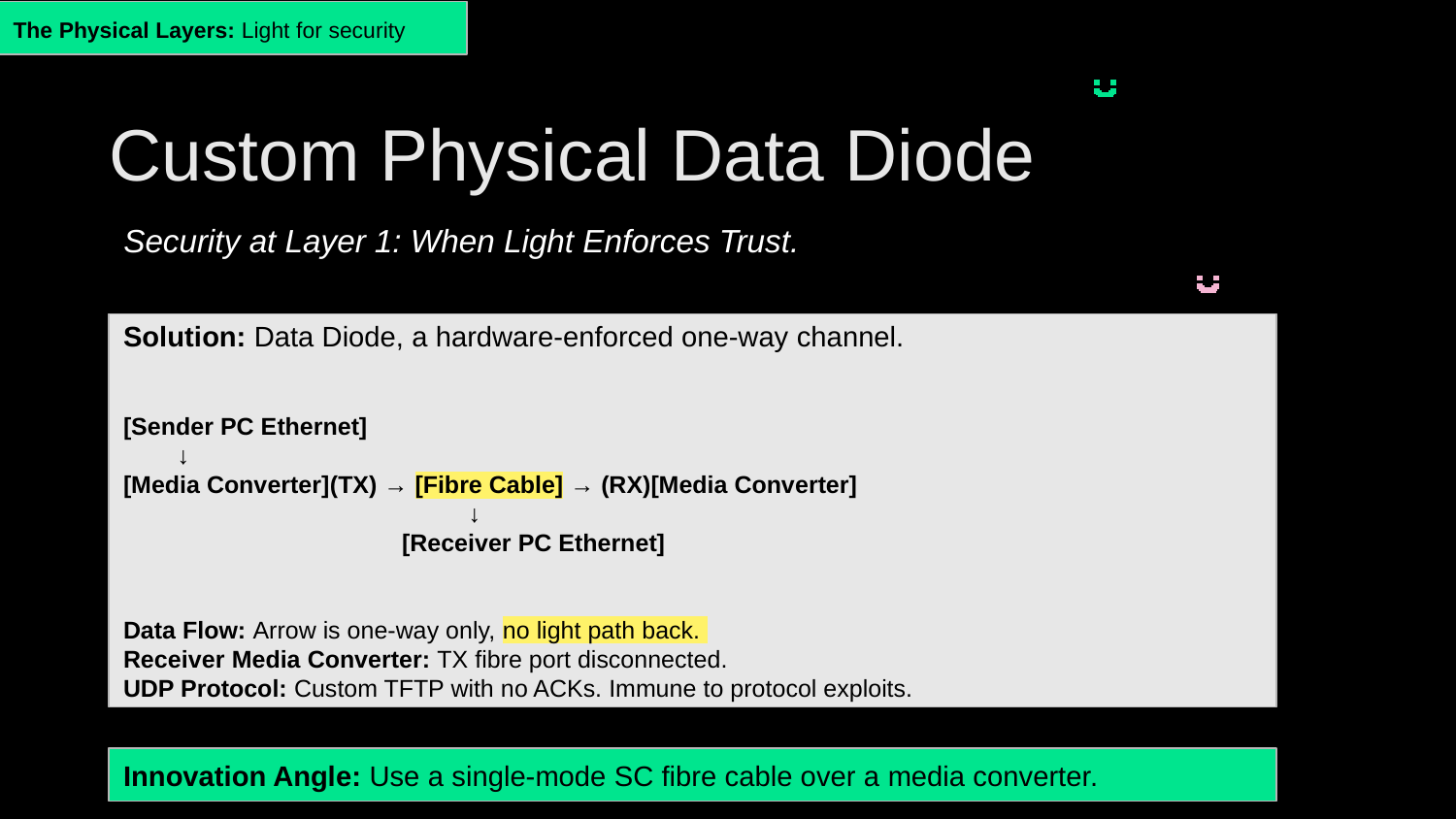

The Physical Layers: Light for security
Custom Physical Data Diode
Security at Layer 1: When Light Enforces Trust.
Solution: Data Diode, a hardware-enforced one-way channel.

[Sender PC Ethernet]
        ↓
[Media Converter](TX) → [Fibre Cable] → (RX)[Media Converter]
                                                   ↓
                                         [Receiver PC Ethernet]

Data Flow: Arrow is one-way only, no light path back.
Receiver Media Converter: TX fibre port disconnected.
UDP Protocol: Custom TFTP with no ACKs. Immune to protocol exploits.

Innovation Angle: Use a single-mode SC fibre cable over a media converter.